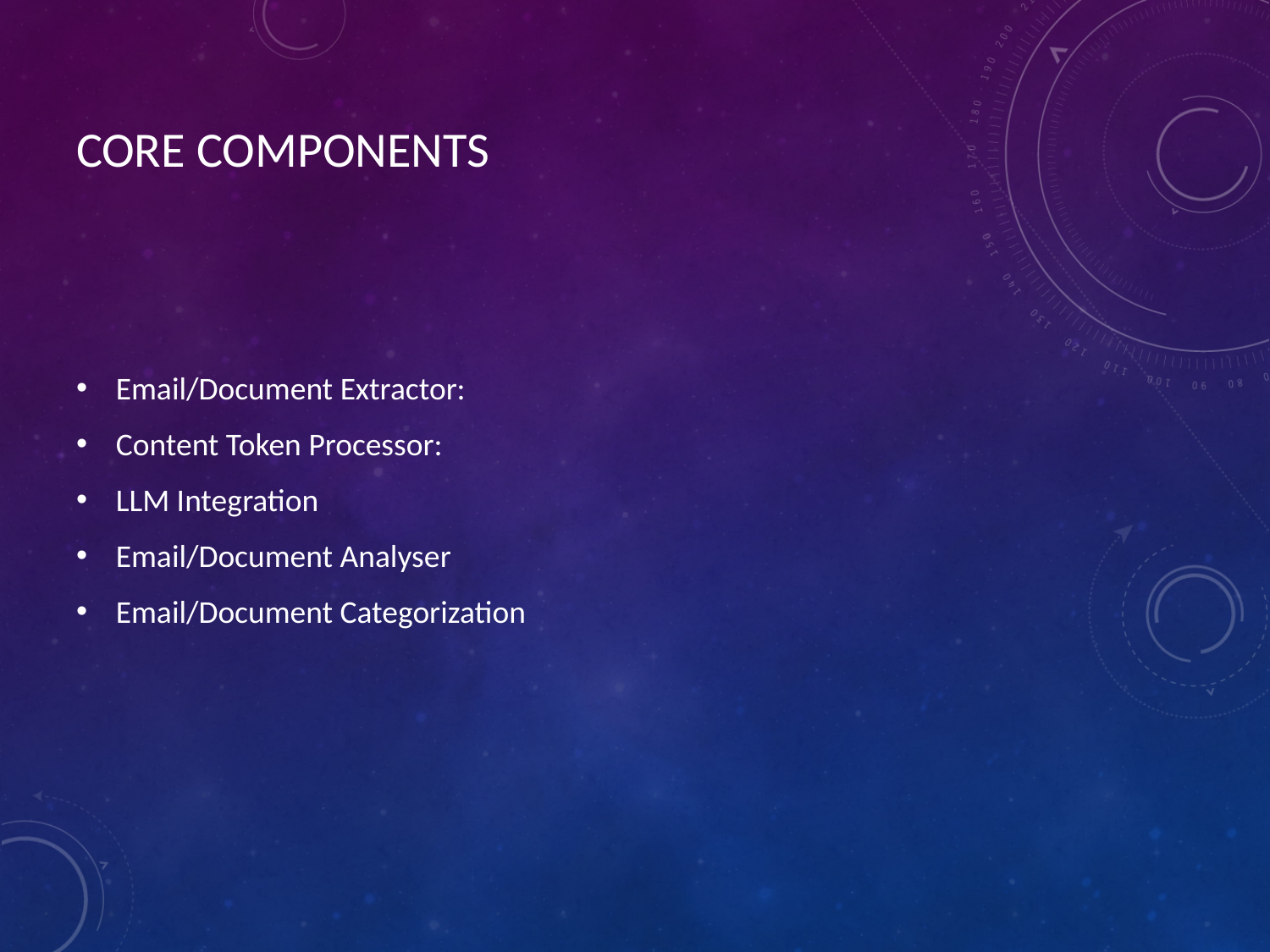

# Core Components
Email/Document Extractor:
Content Token Processor:
LLM Integration
Email/Document Analyser
Email/Document Categorization